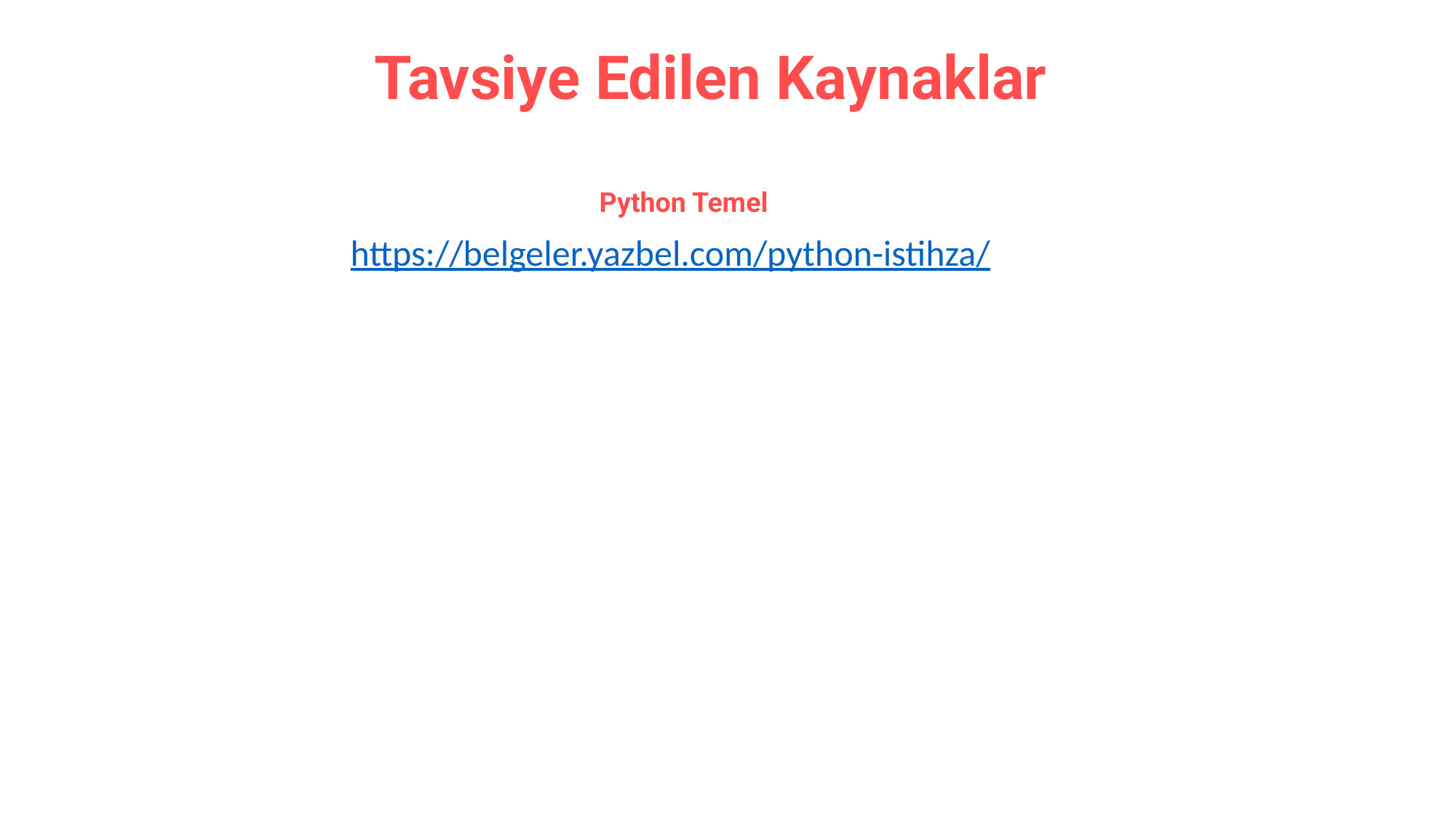

# Tavsiye Edilen Kaynaklar
Python Temel
https://belgeler.yazbel.com/python-istihza/